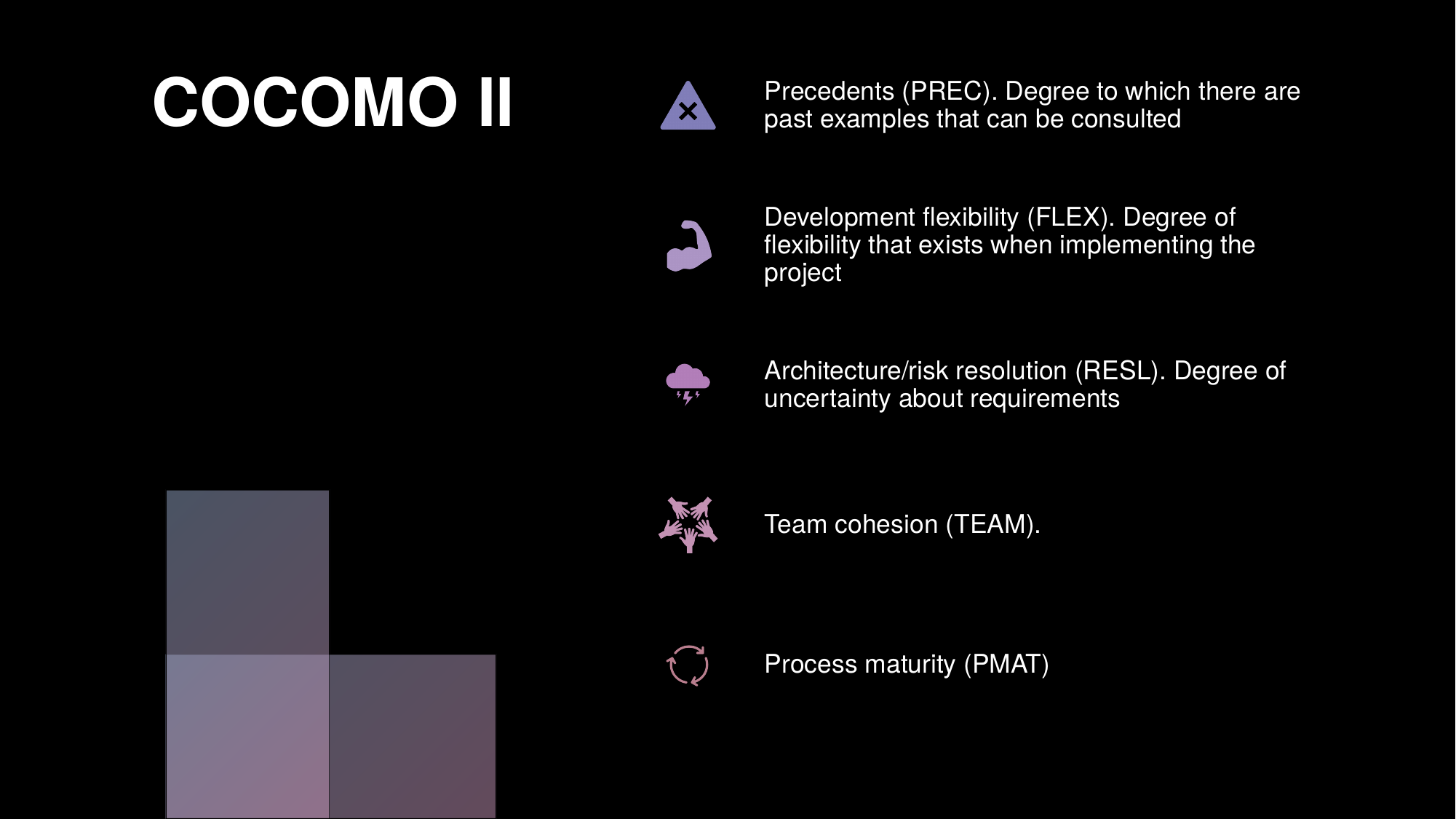

Precedents (PREC). Degree to which there are past examples that can be consulted
Development flexibility (FLEX). Degree of flexibility that exists when implementing the project
Architecture/risk resolution (RESL). Degree of uncertainty about requirements
Team cohesion (TEAM).
Process maturity (PMAT)
# COCOMO II